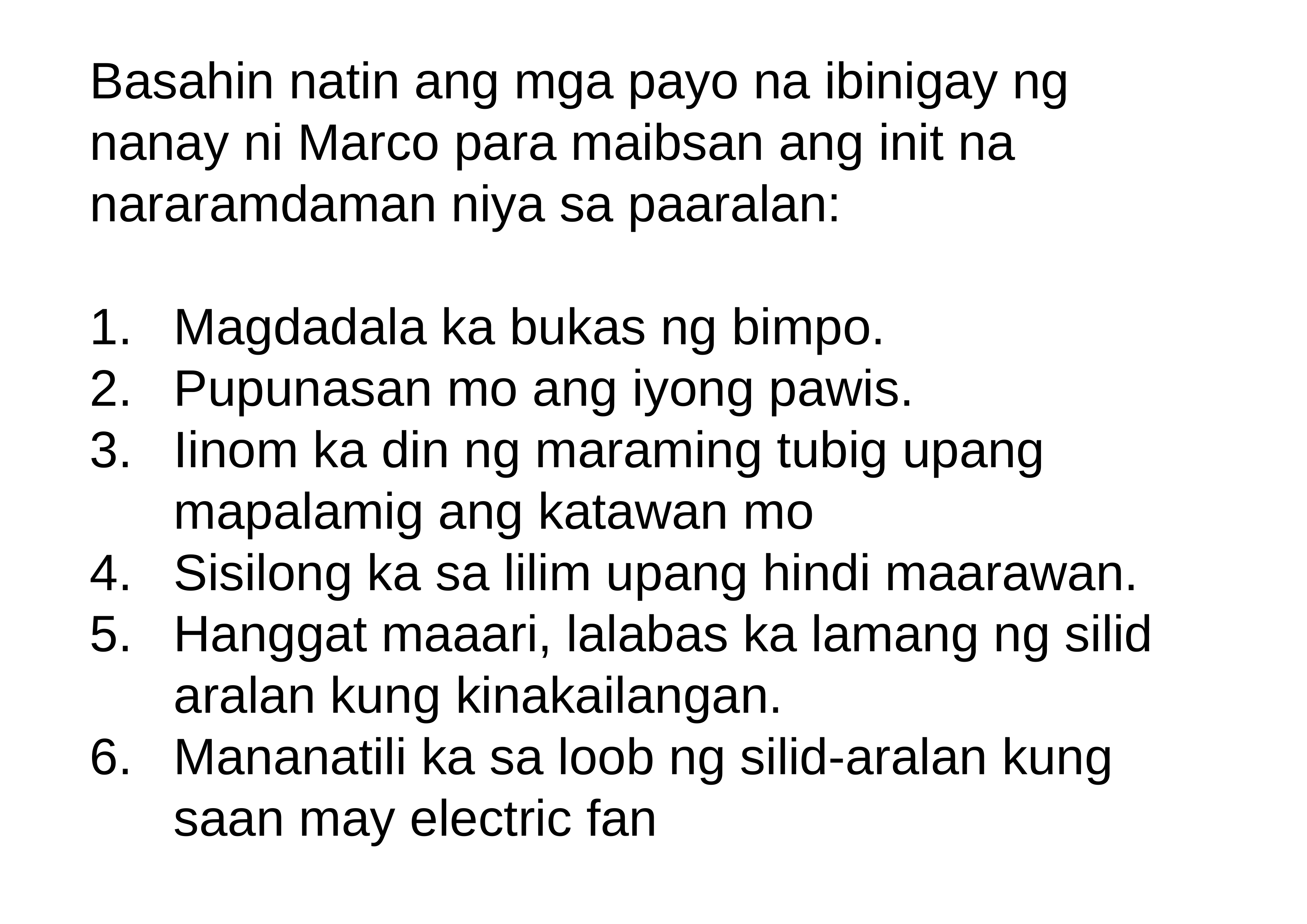

Basahin natin ang mga payo na ibinigay ng nanay ni Marco para maibsan ang init na nararamdaman niya sa paaralan:

Magdadala ka bukas ng bimpo.
Pupunasan mo ang iyong pawis.
Iinom ka din ng maraming tubig upang mapalamig ang katawan mo
Sisilong ka sa lilim upang hindi maarawan.
Hanggat maaari, lalabas ka lamang ng silid aralan kung kinakailangan.
Mananatili ka sa loob ng silid-aralan kung saan may electric fan